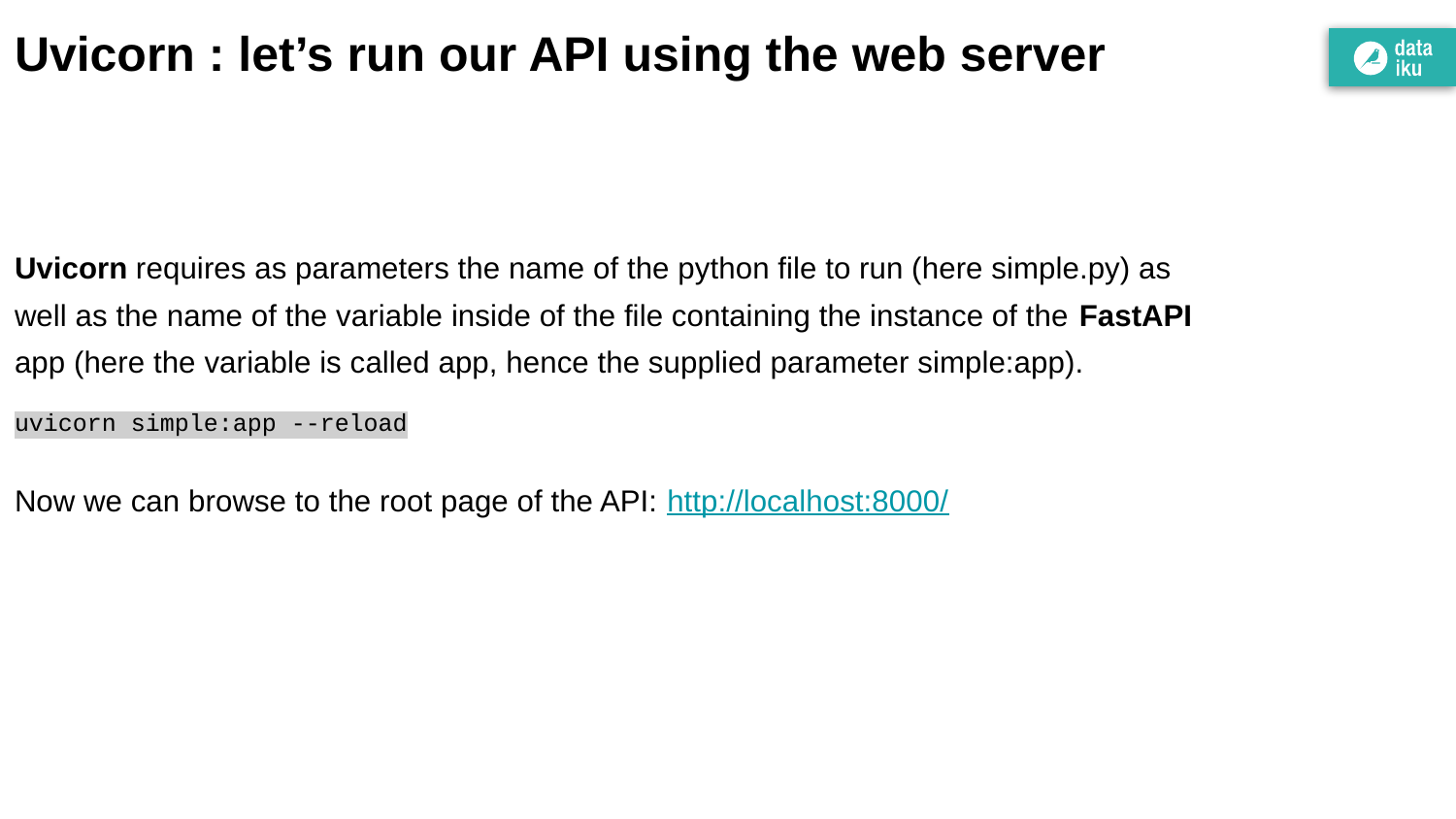

# Uvicorn : let’s run our API using the web server

Uvicorn requires as parameters the name of the python file to run (here simple.py) as well as the name of the variable inside of the file containing the instance of the FastAPI app (here the variable is called app, hence the supplied parameter simple:app).
uvicorn simple:app --reload

Now we can browse to the root page of the API: http://localhost:8000/